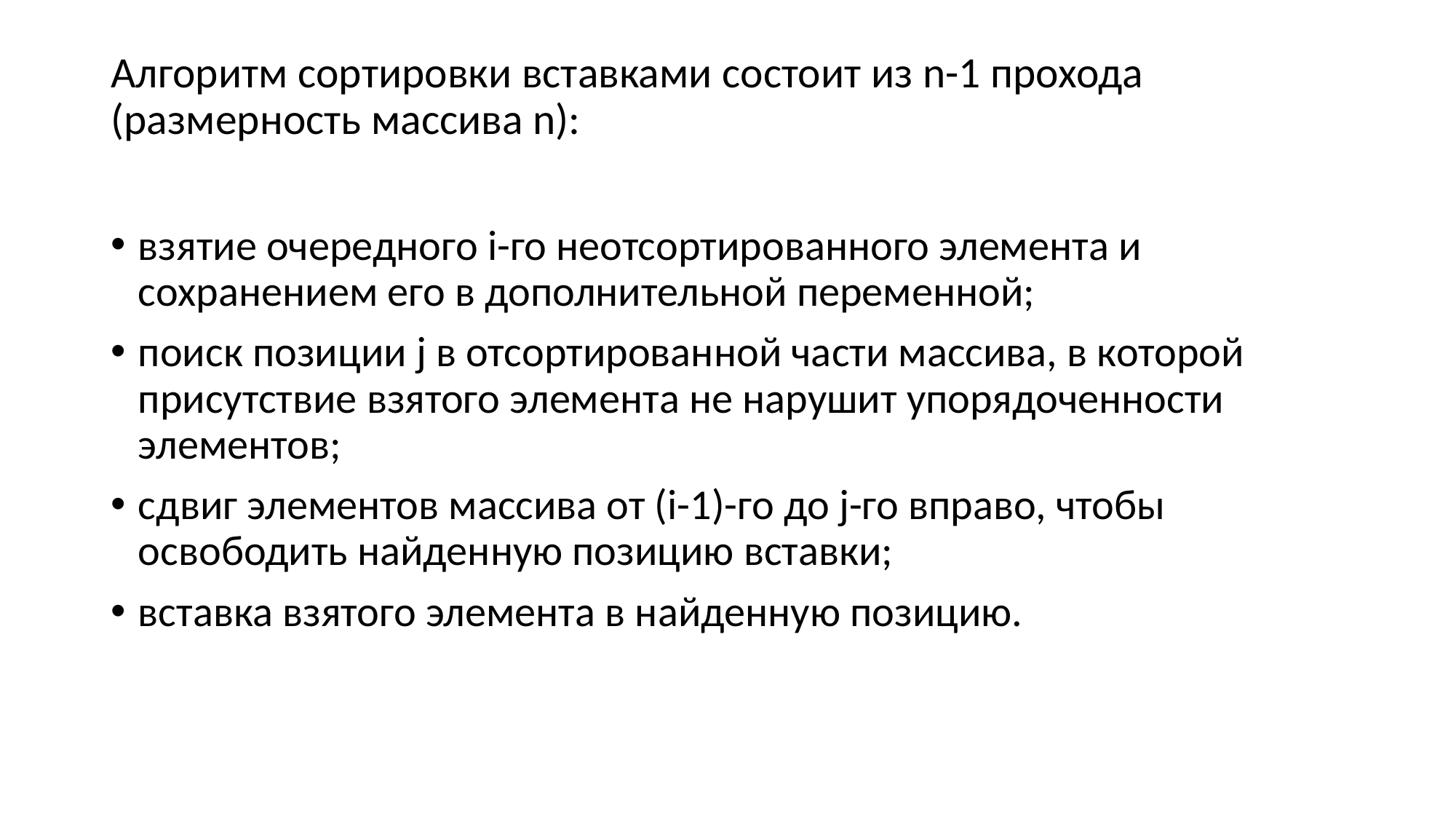

# Алгоритм сортировки вставками состоит из n-1 прохода (размерность массива n):
взятие очередного i-го неотсортированного элемента и сохранением его в дополнительной переменной;
поиск позиции j в отсортированной части массива, в которой присутствие взятого элемента не нарушит упорядоченности элементов;
сдвиг элементов массива от (i-1)-го до j-го вправо, чтобы освободить найденную позицию вставки;
вставка взятого элемента в найденную позицию.